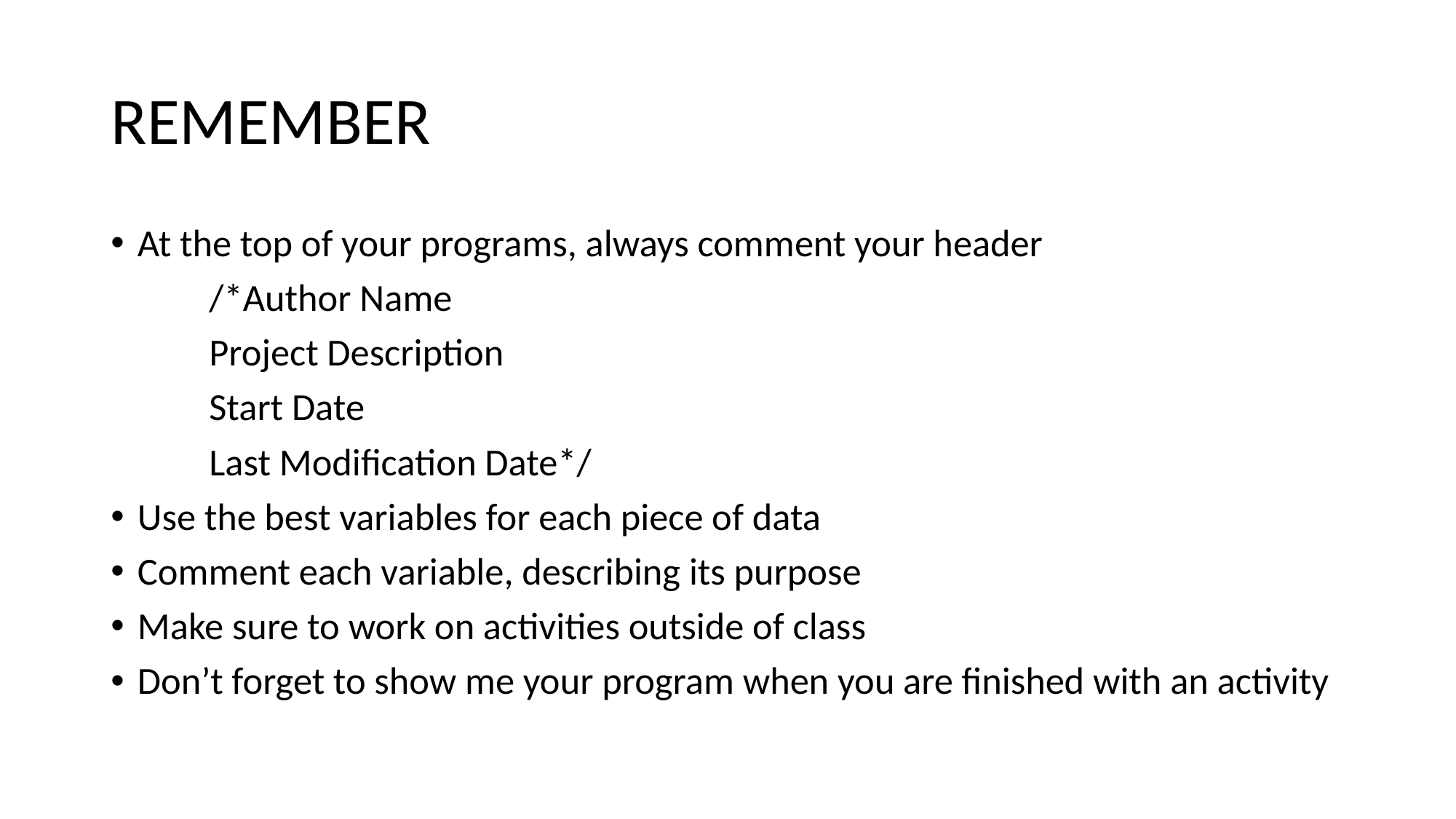

# REMEMBER
At the top of your programs, always comment your header
   	/*Author Name
	Project Description
	Start Date
	Last Modification Date*/
Use the best variables for each piece of data
Comment each variable, describing its purpose
Make sure to work on activities outside of class
Don’t forget to show me your program when you are finished with an activity